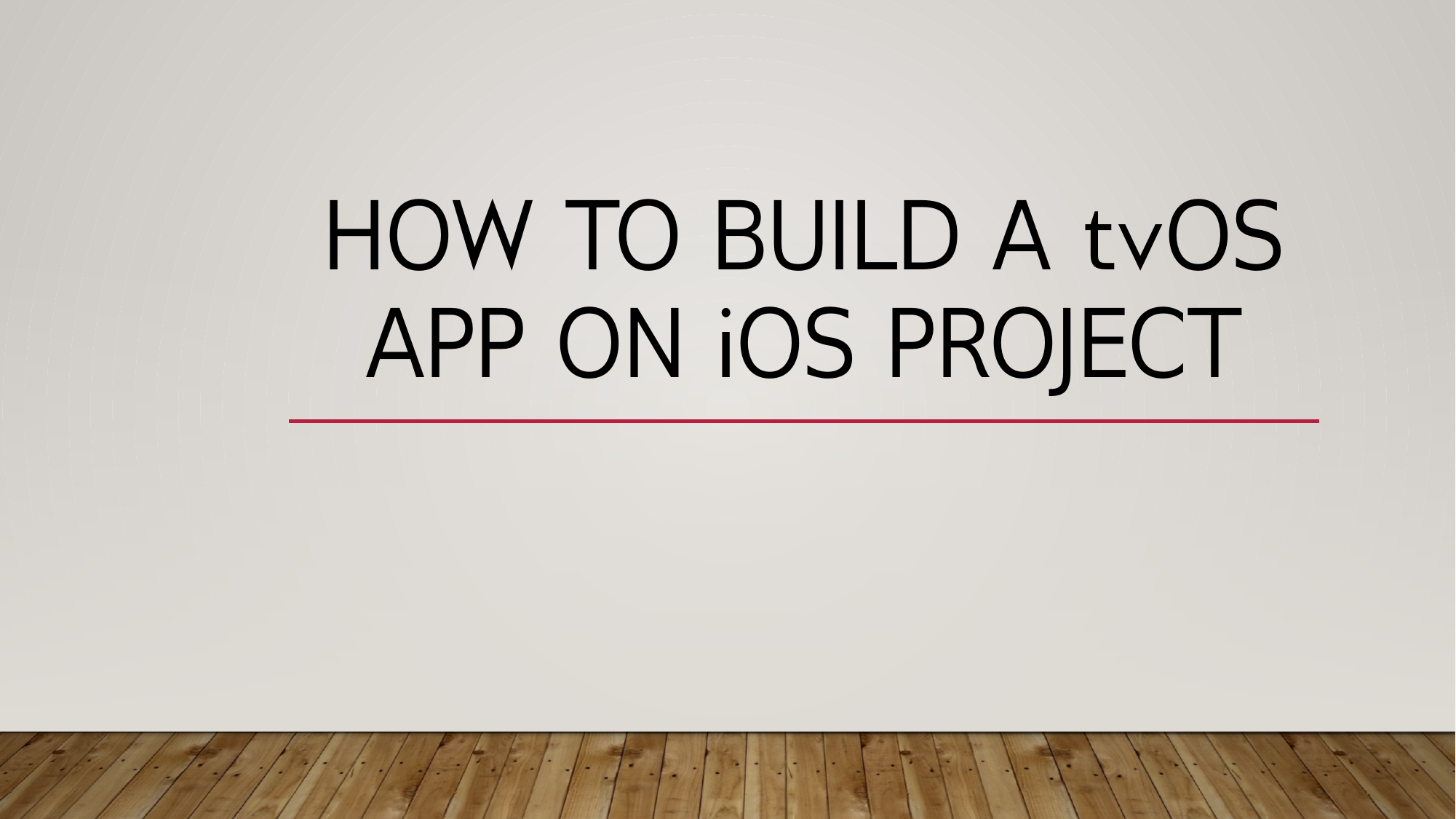

# How to Build a tvos app on ios PROJECT